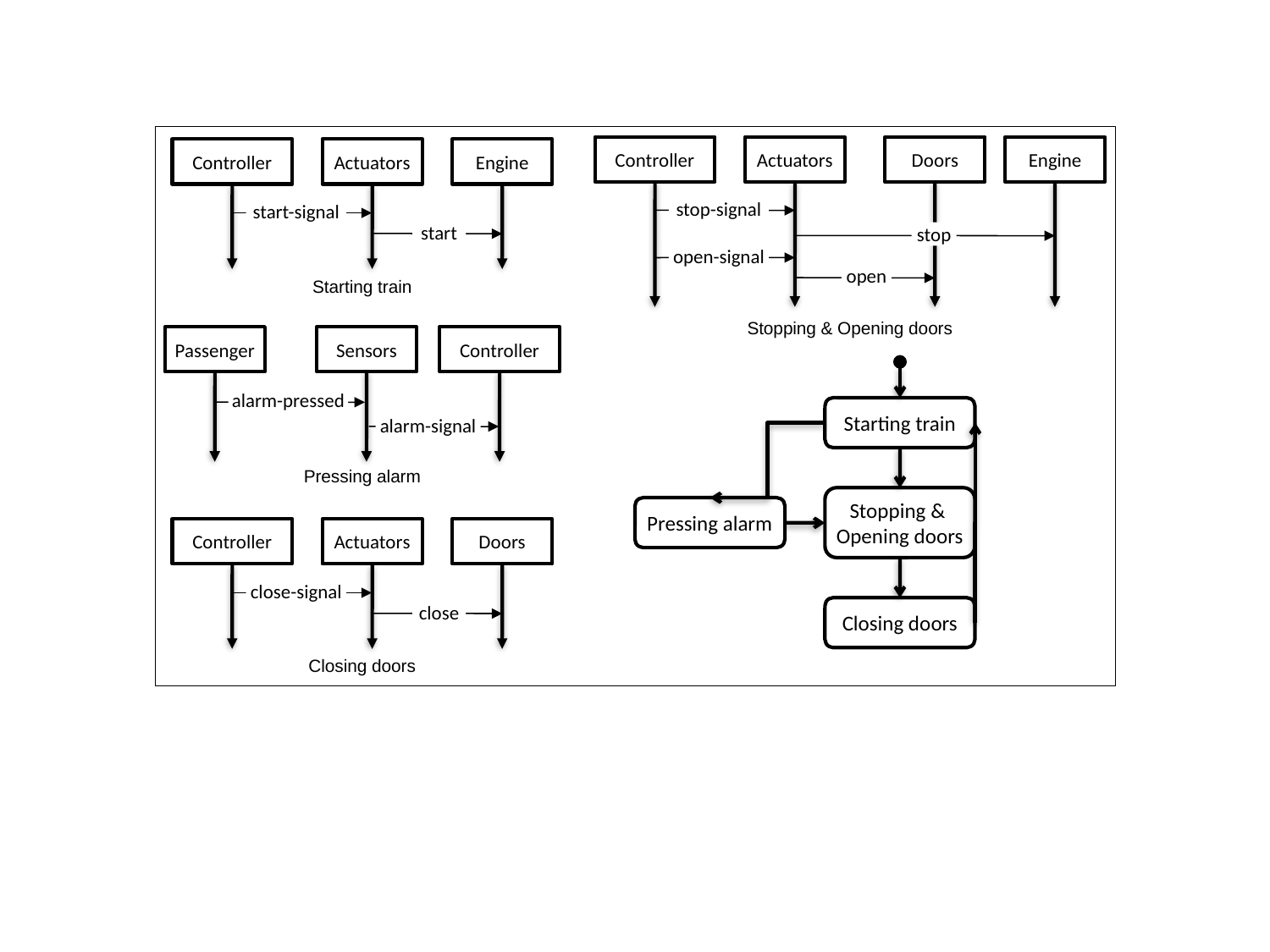

Controller
Actuators
Doors
Engine
stop-signal
stop
open-signal
open
Stopping & Opening doors
Controller
Actuators
Engine
start-signal
start
Starting train
Passenger
Sensors
Controller
alarm-pressed
alarm-signal
Pressing alarm

Starting train
Stopping &
Opening doors
Pressing alarm
Closing doors
Controller
Actuators
Doors
close-signal
close
Closing doors